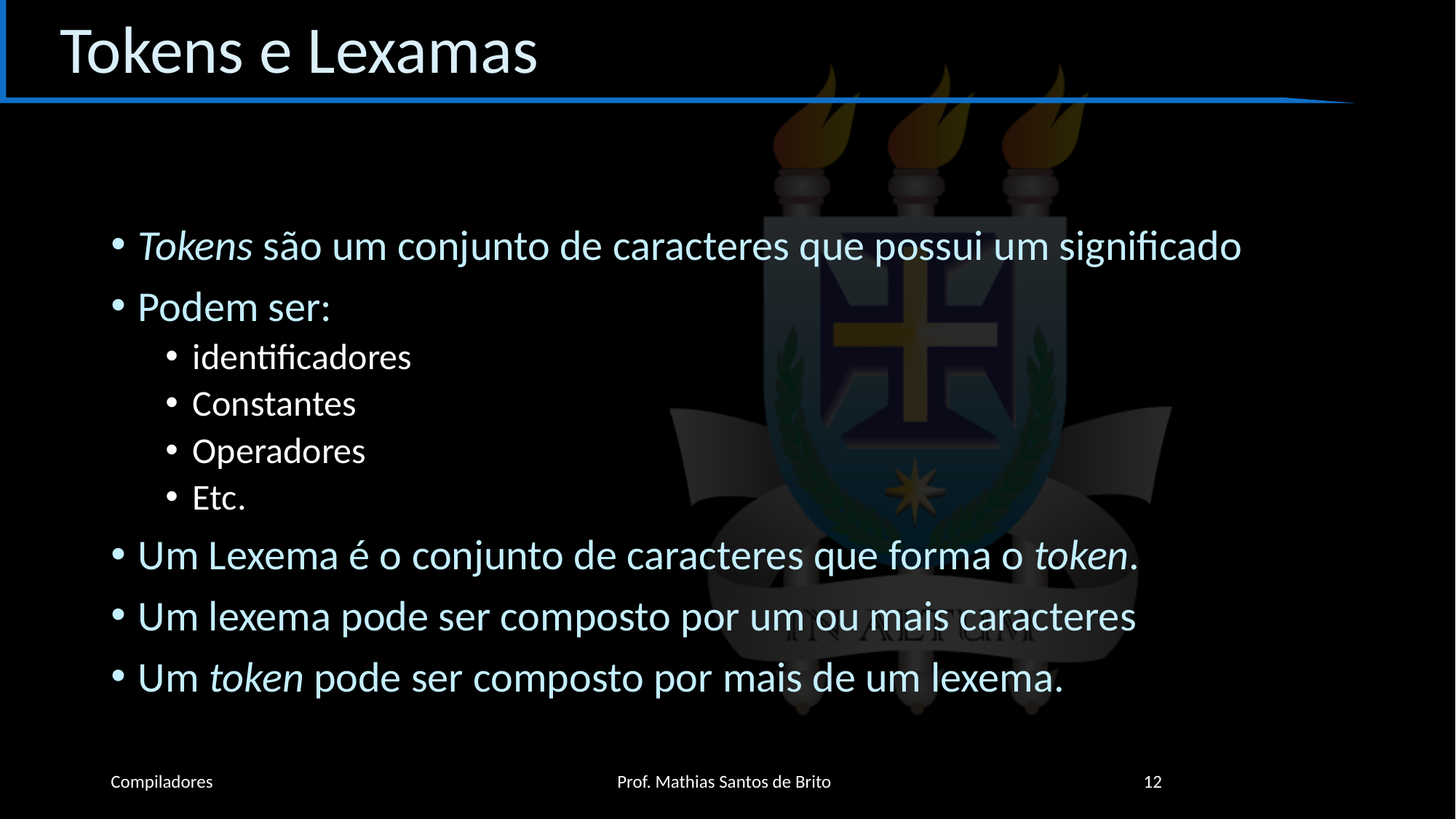

# Tokens e Lexamas
Tokens são um conjunto de caracteres que possui um significado
Podem ser:
identificadores
Constantes
Operadores
Etc.
Um Lexema é o conjunto de caracteres que forma o token.
Um lexema pode ser composto por um ou mais caracteres
Um token pode ser composto por mais de um lexema.

Compiladores
Prof. Mathias Santos de Brito
12